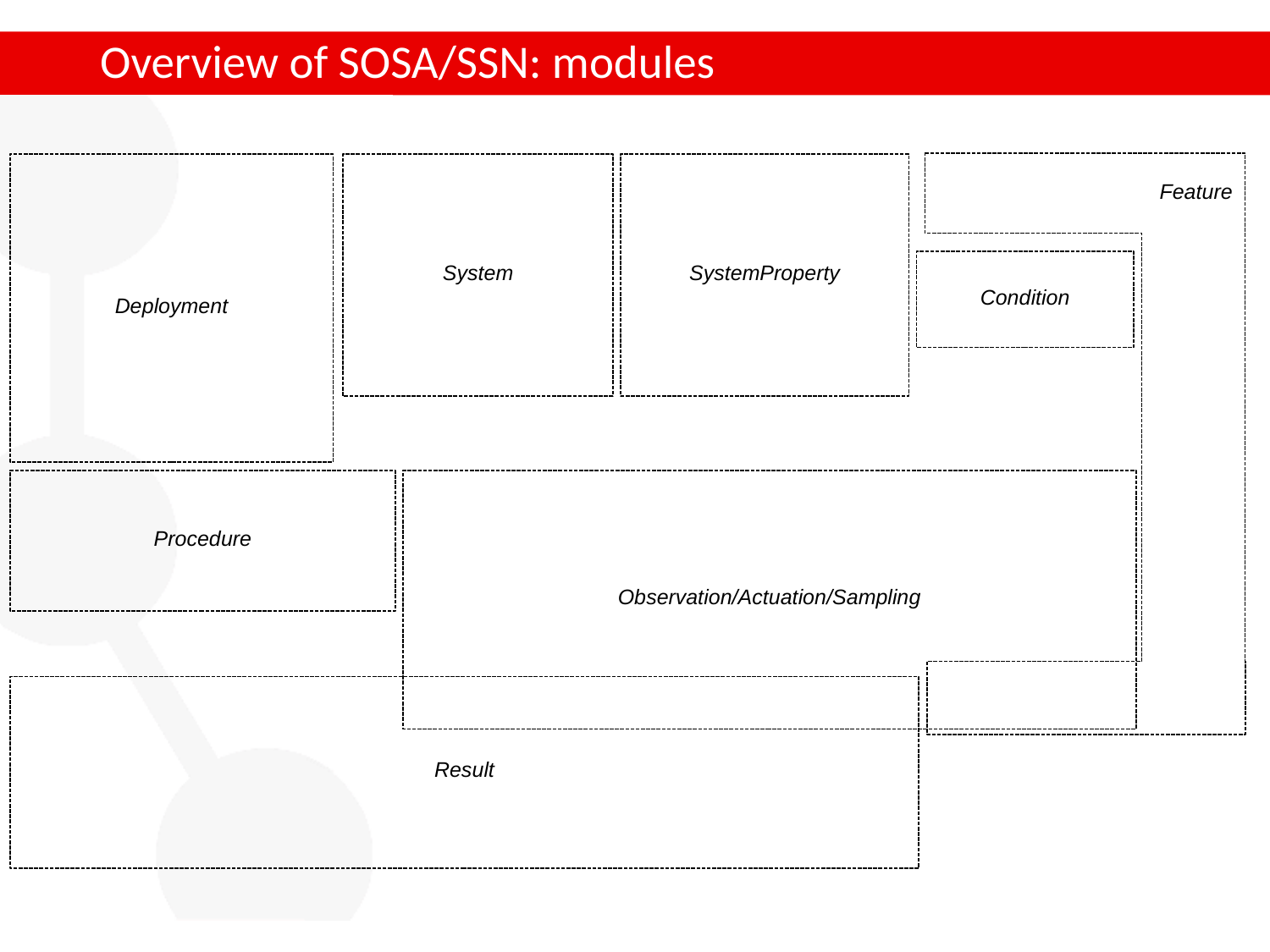

# Overview of SOSA/SSN: modules

Feature
Deployment
System
SystemProperty
Condition
Procedure
Observation/Actuation/Sampling
Result